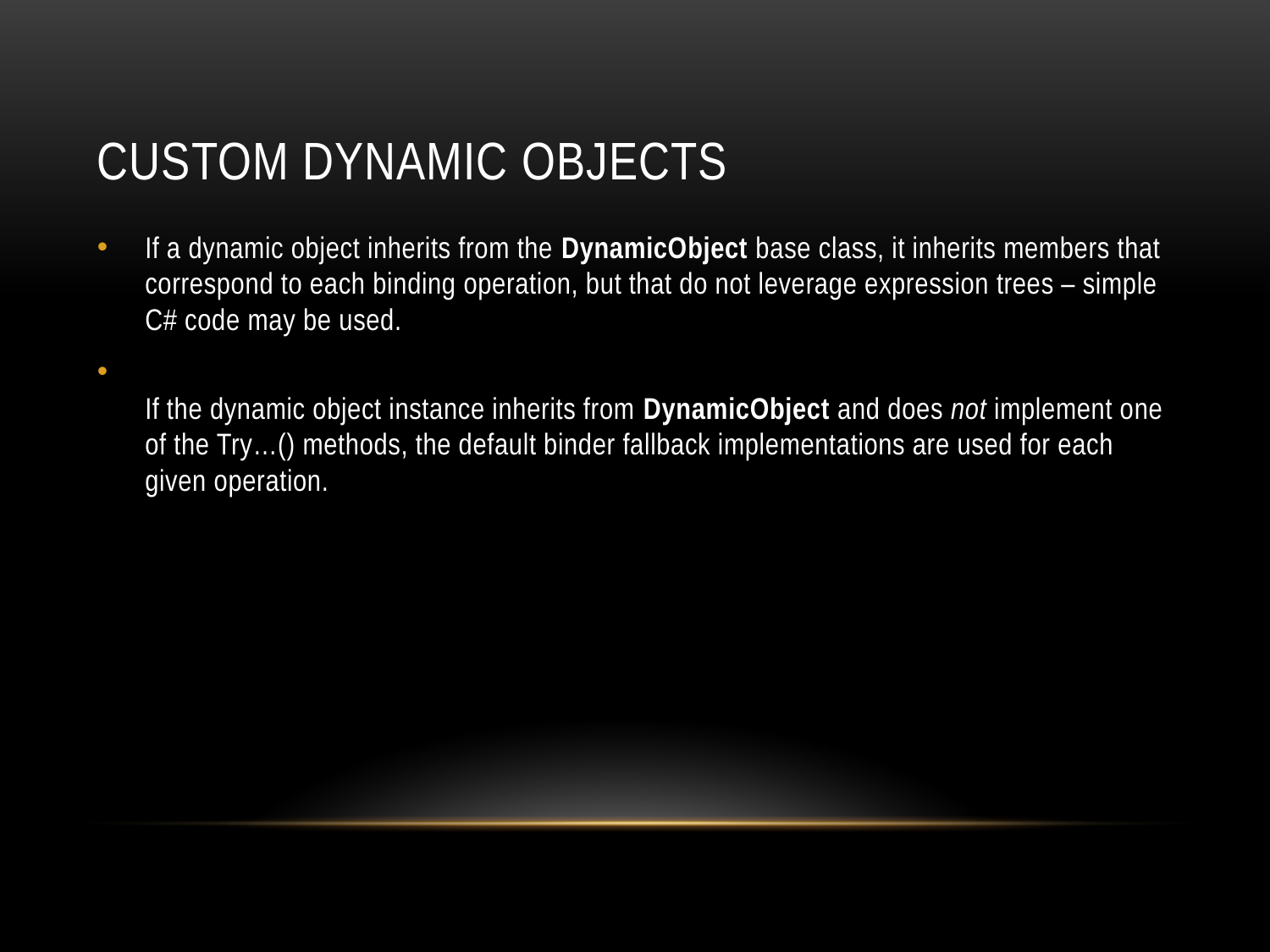

# Custom Dynamic Objects
If a dynamic object inherits from the DynamicObject base class, it inherits members that correspond to each binding operation, but that do not leverage expression trees – simple C# code may be used.
If the dynamic object instance inherits from DynamicObject and does not implement one of the Try…() methods, the default binder fallback implementations are used for each given operation.